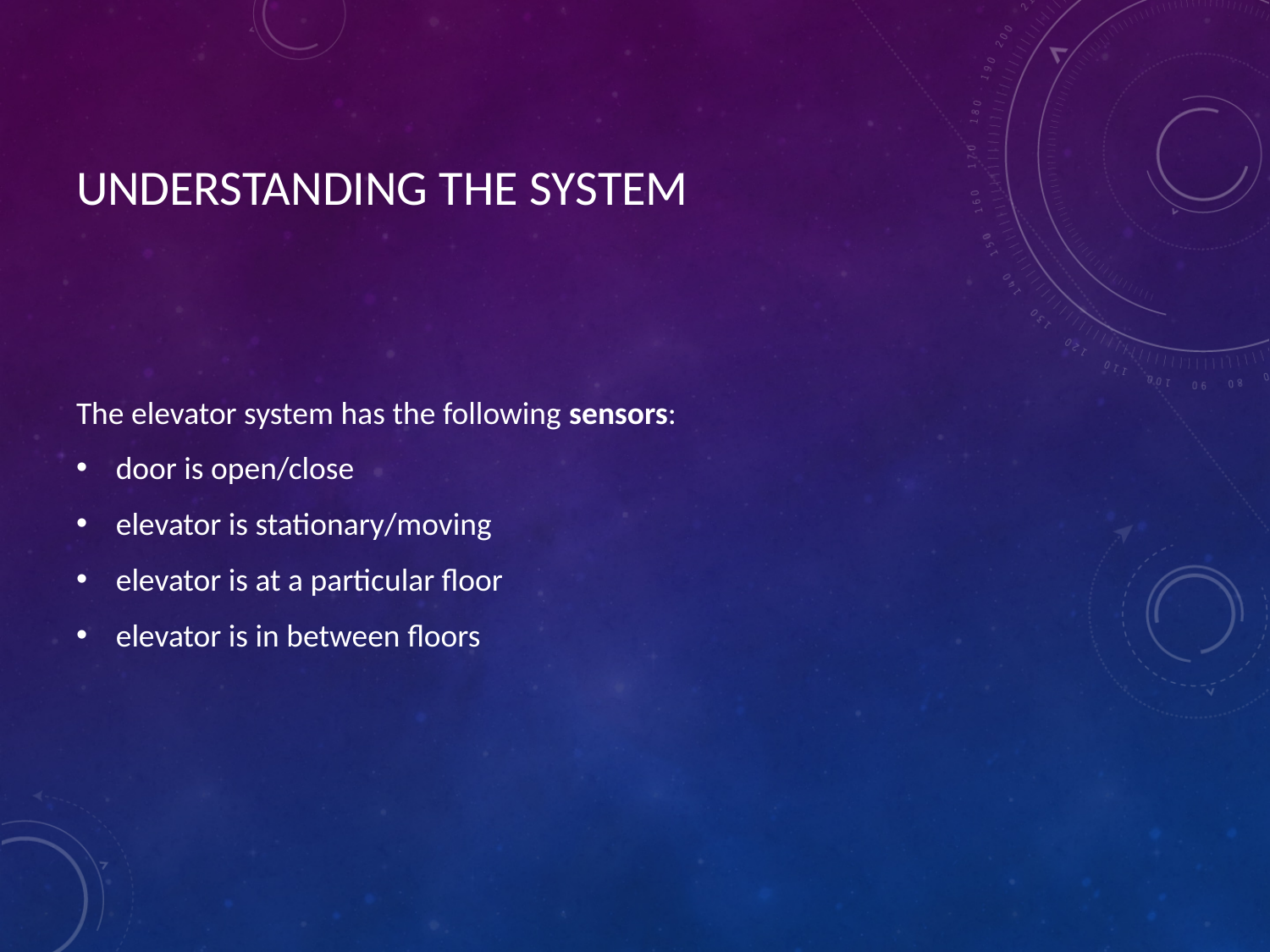

# Understanding the System
The elevator system has the following sensors:
door is open/close
elevator is stationary/moving
elevator is at a particular floor
elevator is in between floors